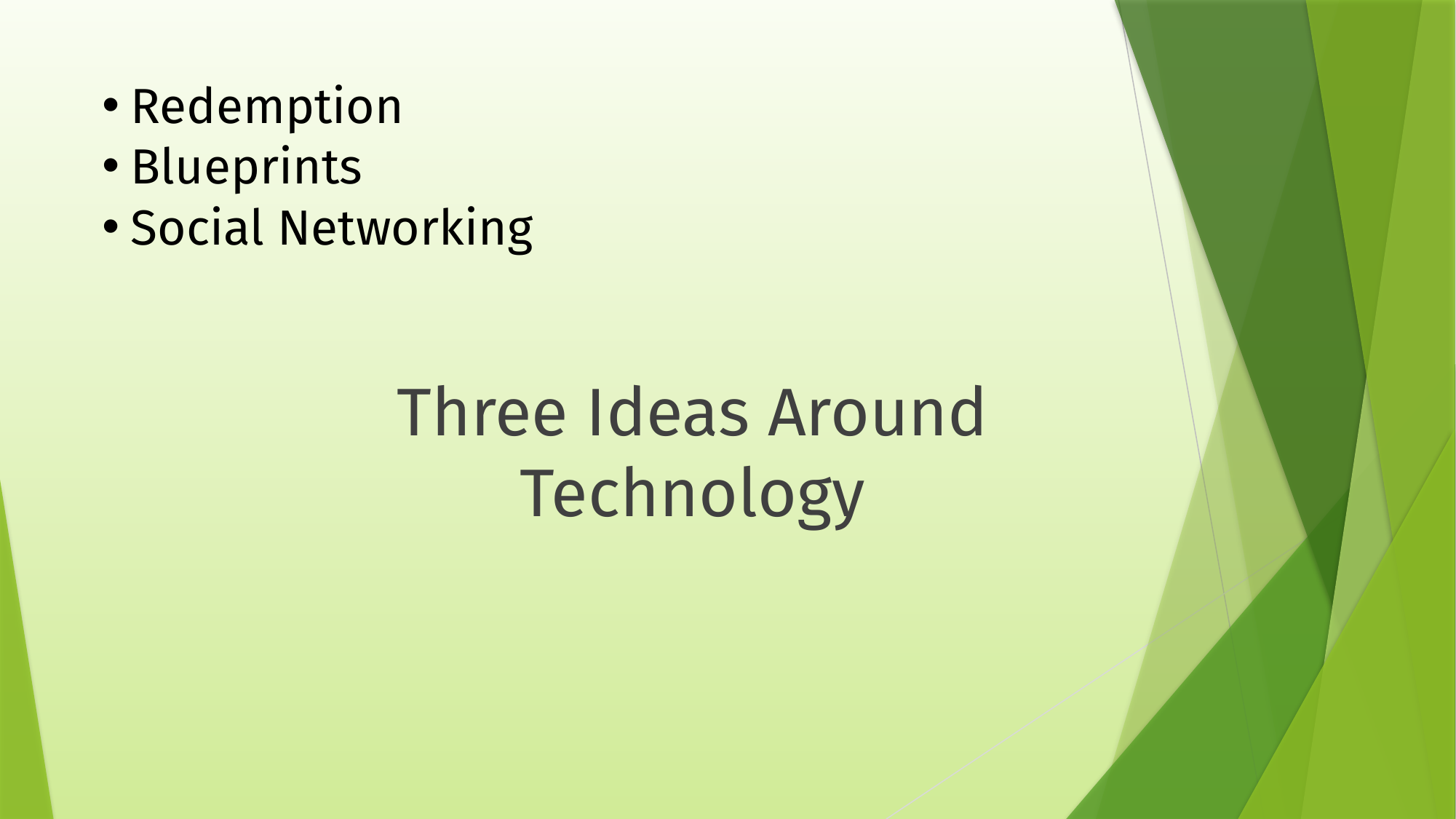

Redemption
Blueprints
Social Networking

Three Ideas Around Technology